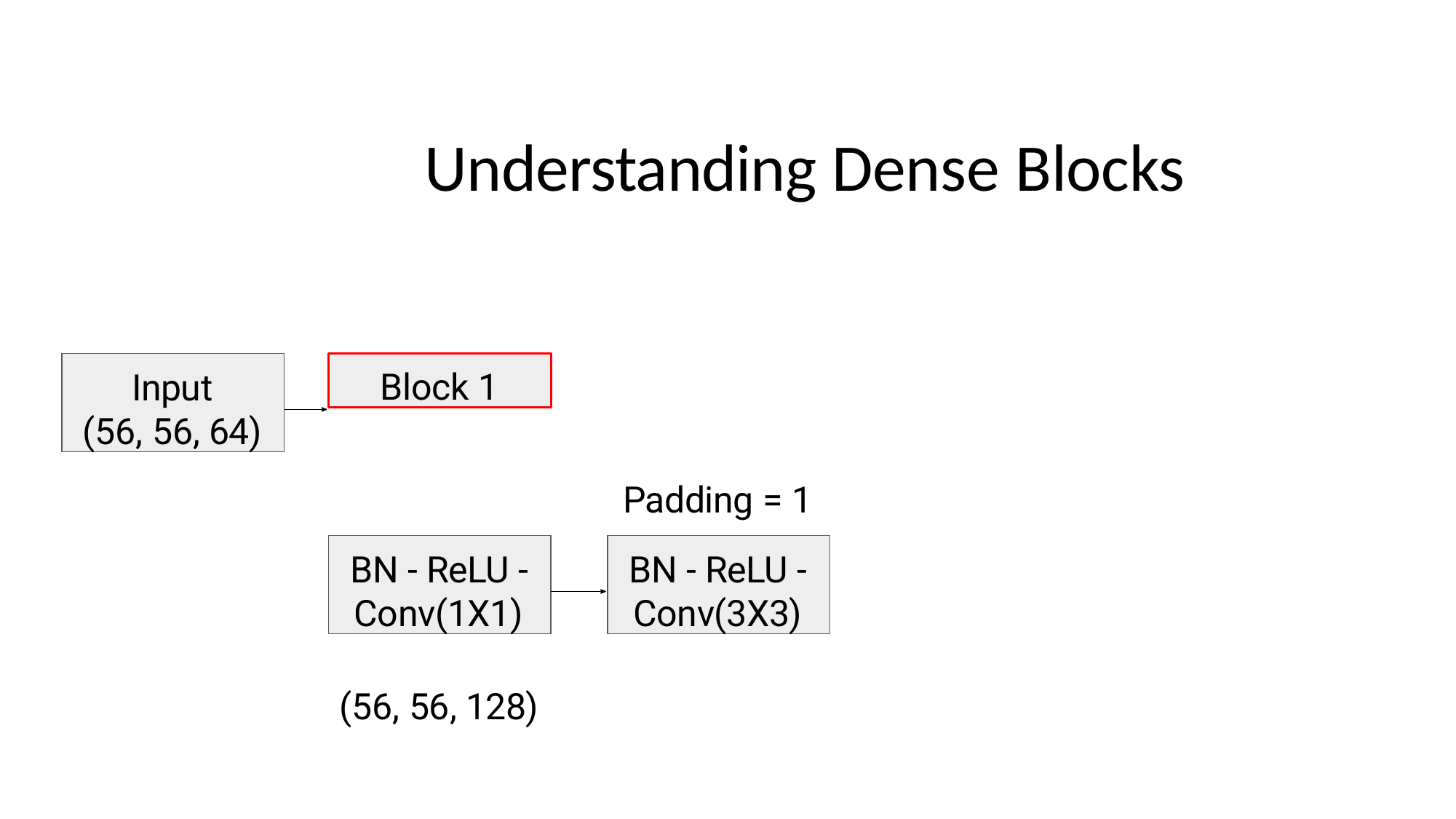

# Understanding Dense Blocks
Input (56, 56, 64)
Block 1

Padding = 1
BN - ReLU -
Conv(1X1)
BN - ReLU -
Conv(3X3)

(56, 56, 128)